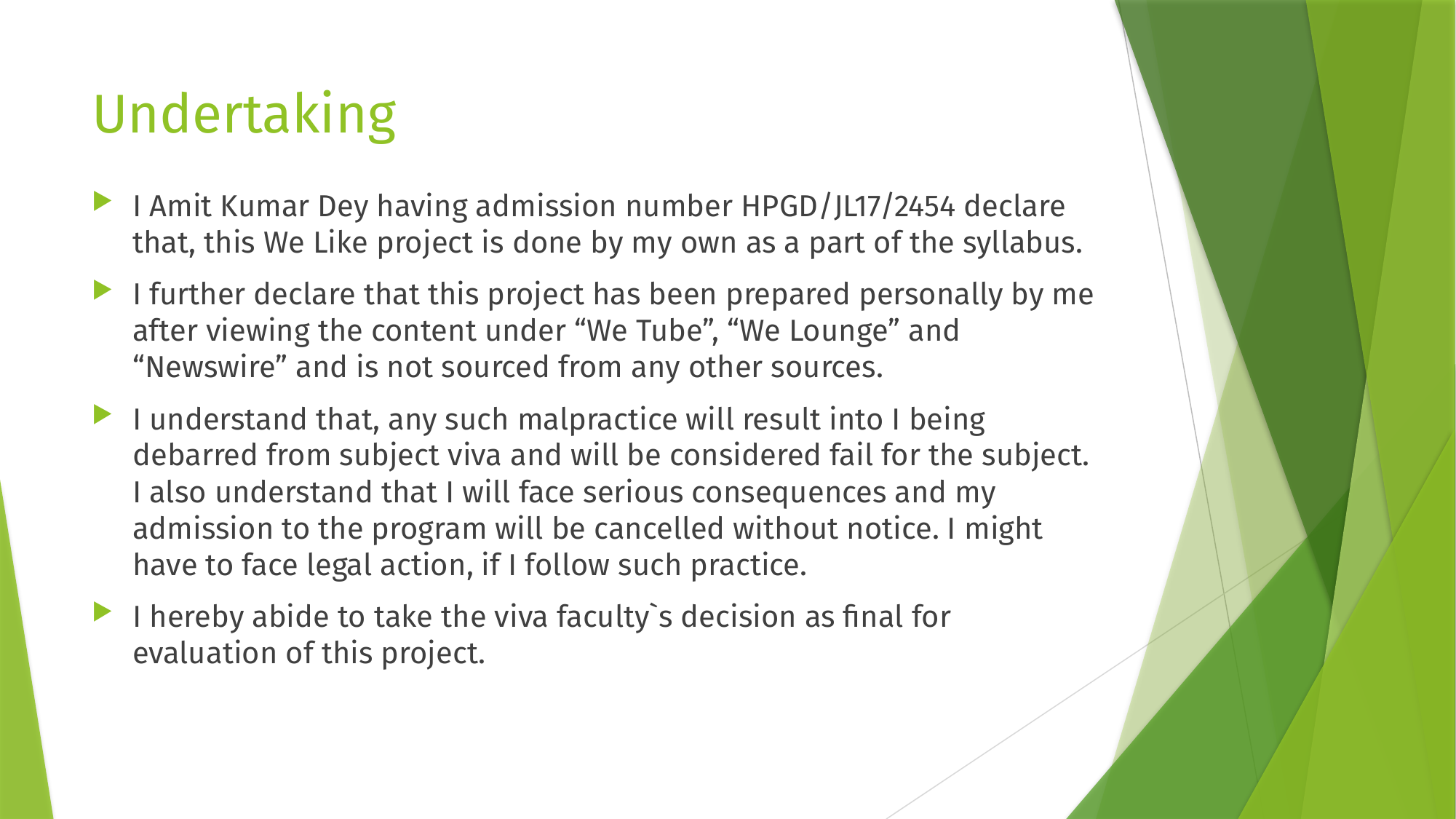

# Undertaking
I Amit Kumar Dey having admission number HPGD/JL17/2454 declare that, this We Like project is done by my own as a part of the syllabus.
I further declare that this project has been prepared personally by me after viewing the content under “We Tube”, “We Lounge” and “Newswire” and is not sourced from any other sources.
I understand that, any such malpractice will result into I being debarred from subject viva and will be considered fail for the subject. I also understand that I will face serious consequences and my admission to the program will be cancelled without notice. I might have to face legal action, if I follow such practice.
I hereby abide to take the viva faculty`s decision as final for evaluation of this project.